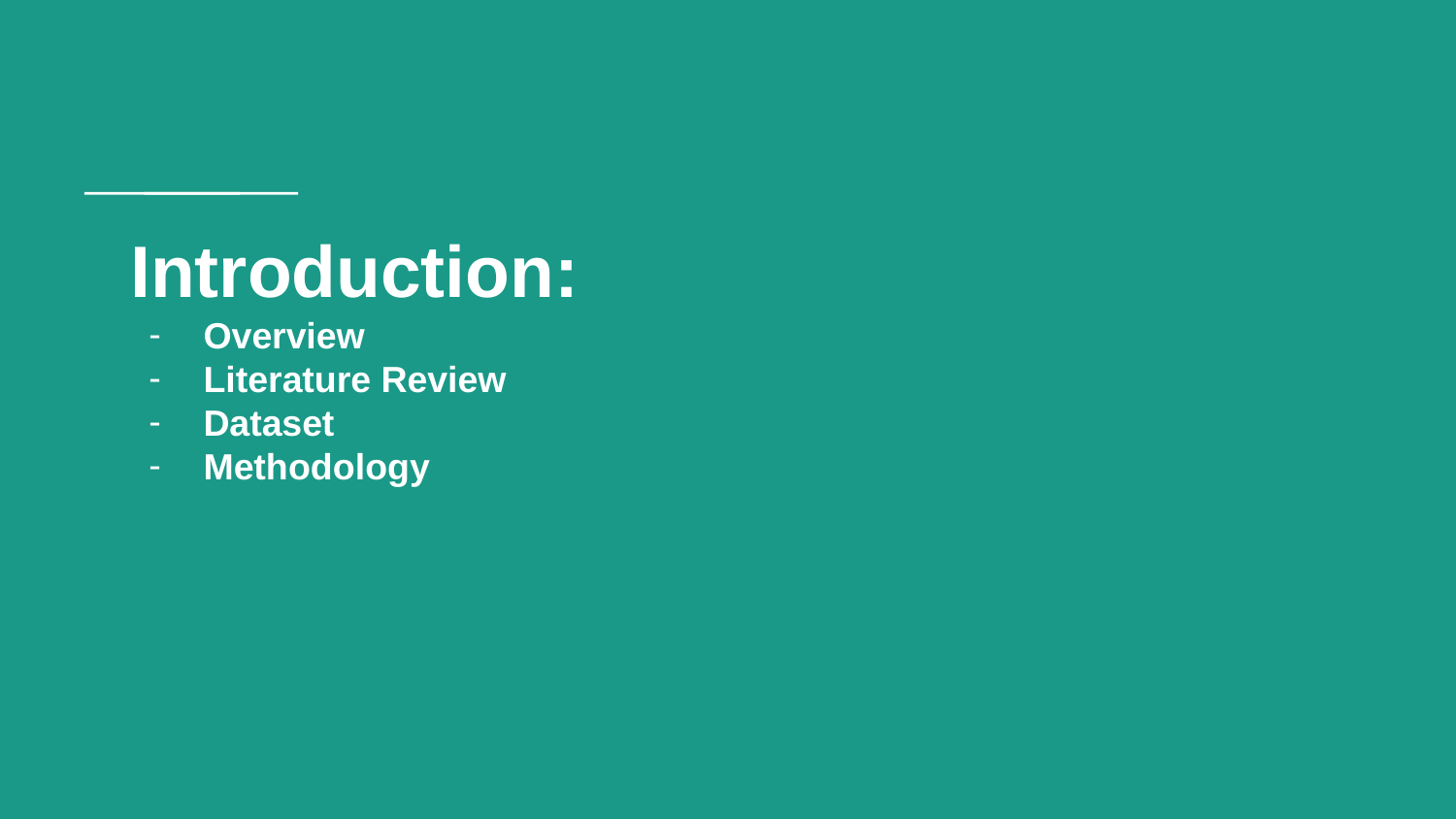

# Introduction:
Overview
Literature Review
Dataset
Methodology